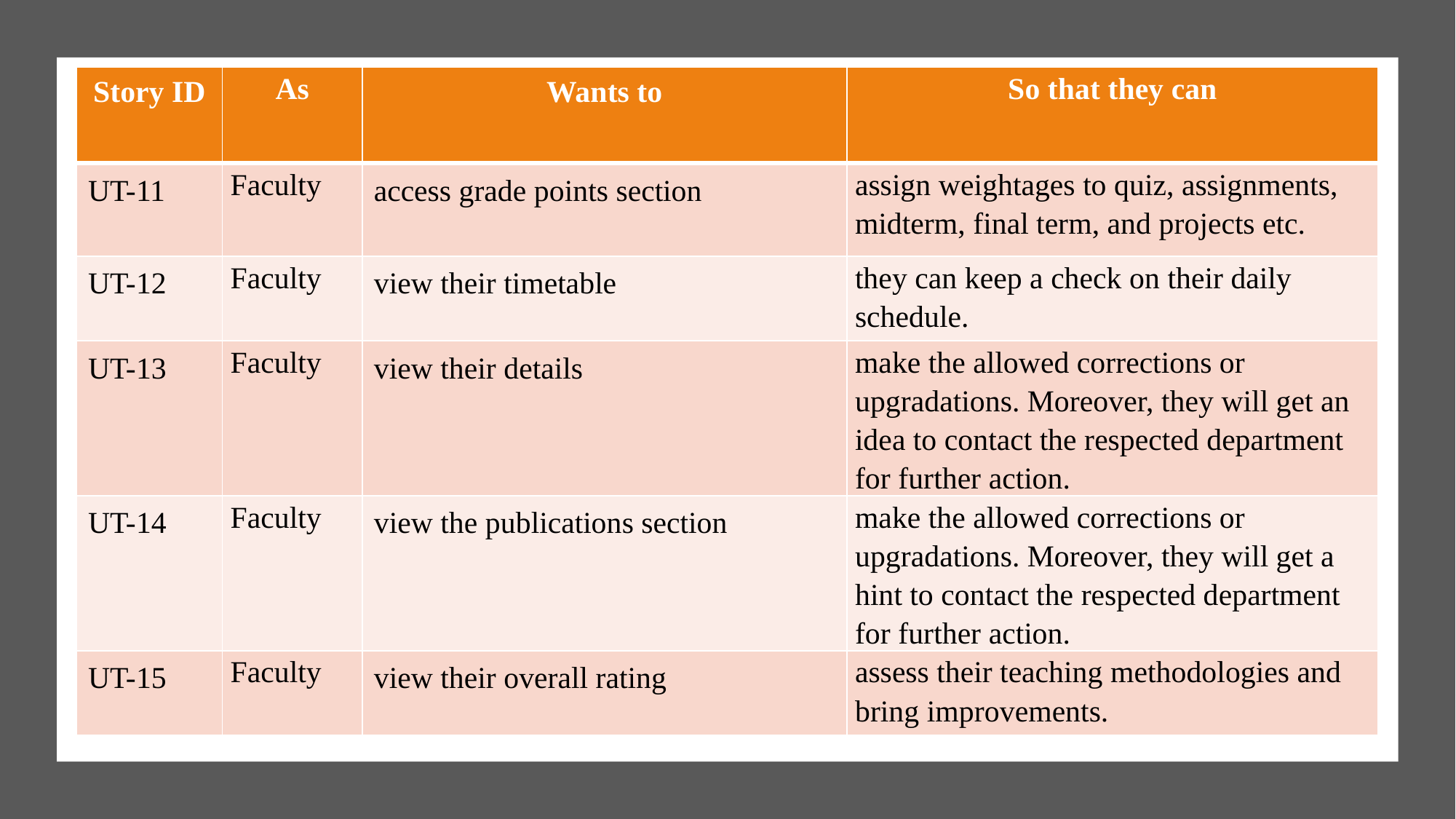

| Story ID | As | Wants to | So that they can |
| --- | --- | --- | --- |
| UT-11 | Faculty | access grade points section | assign weightages to quiz, assignments, midterm, final term, and projects etc. |
| UT-12 | Faculty | view their timetable | they can keep a check on their daily schedule. |
| UT-13 | Faculty | view their details | make the allowed corrections or upgradations. Moreover, they will get an idea to contact the respected department for further action. |
| UT-14 | Faculty | view the publications section | make the allowed corrections or upgradations. Moreover, they will get a hint to contact the respected department for further action. |
| UT-15 | Faculty | view their overall rating | assess their teaching methodologies and bring improvements. |